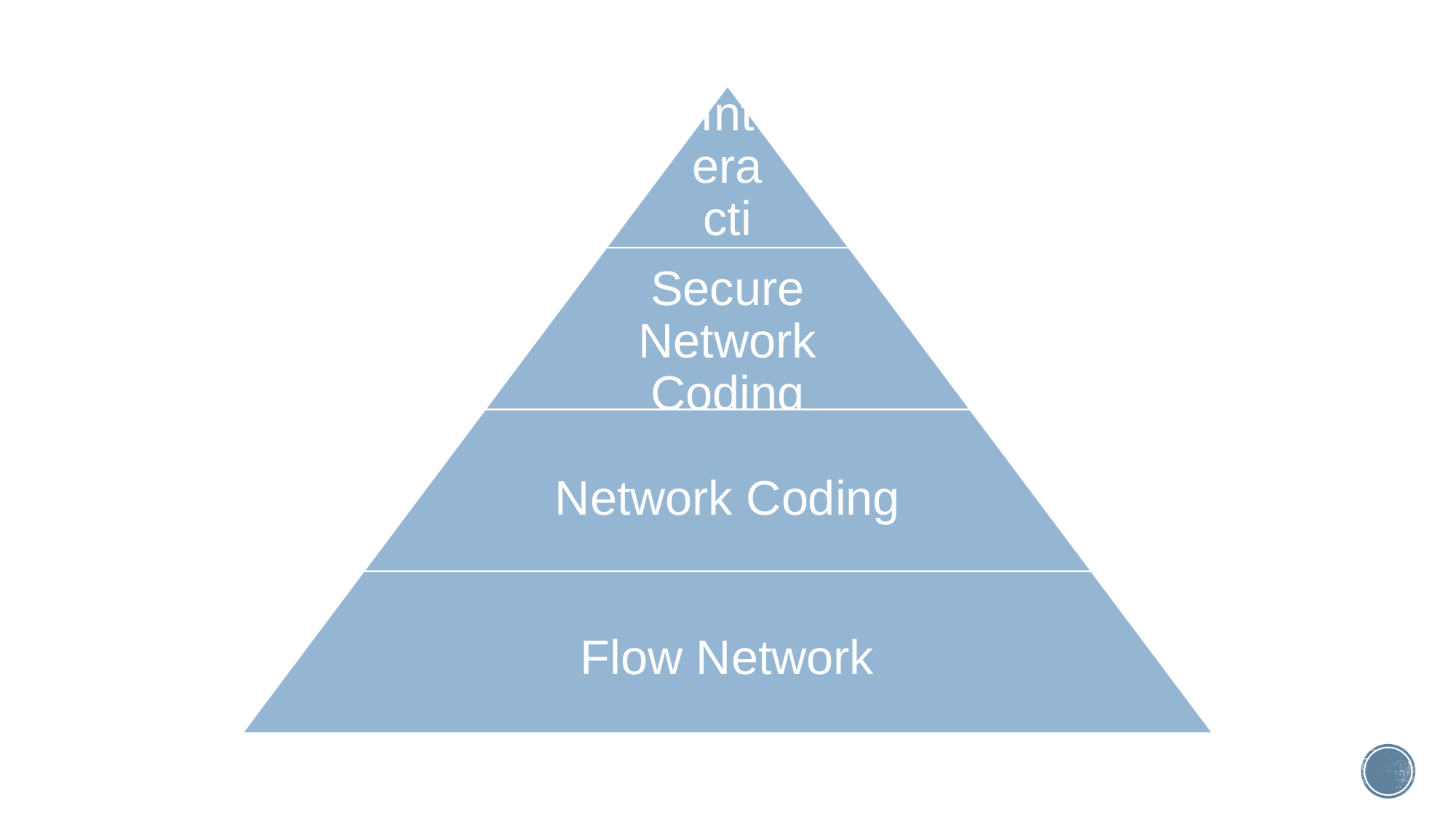

Interactive
Secure Network Coding
Network Coding
Flow Network